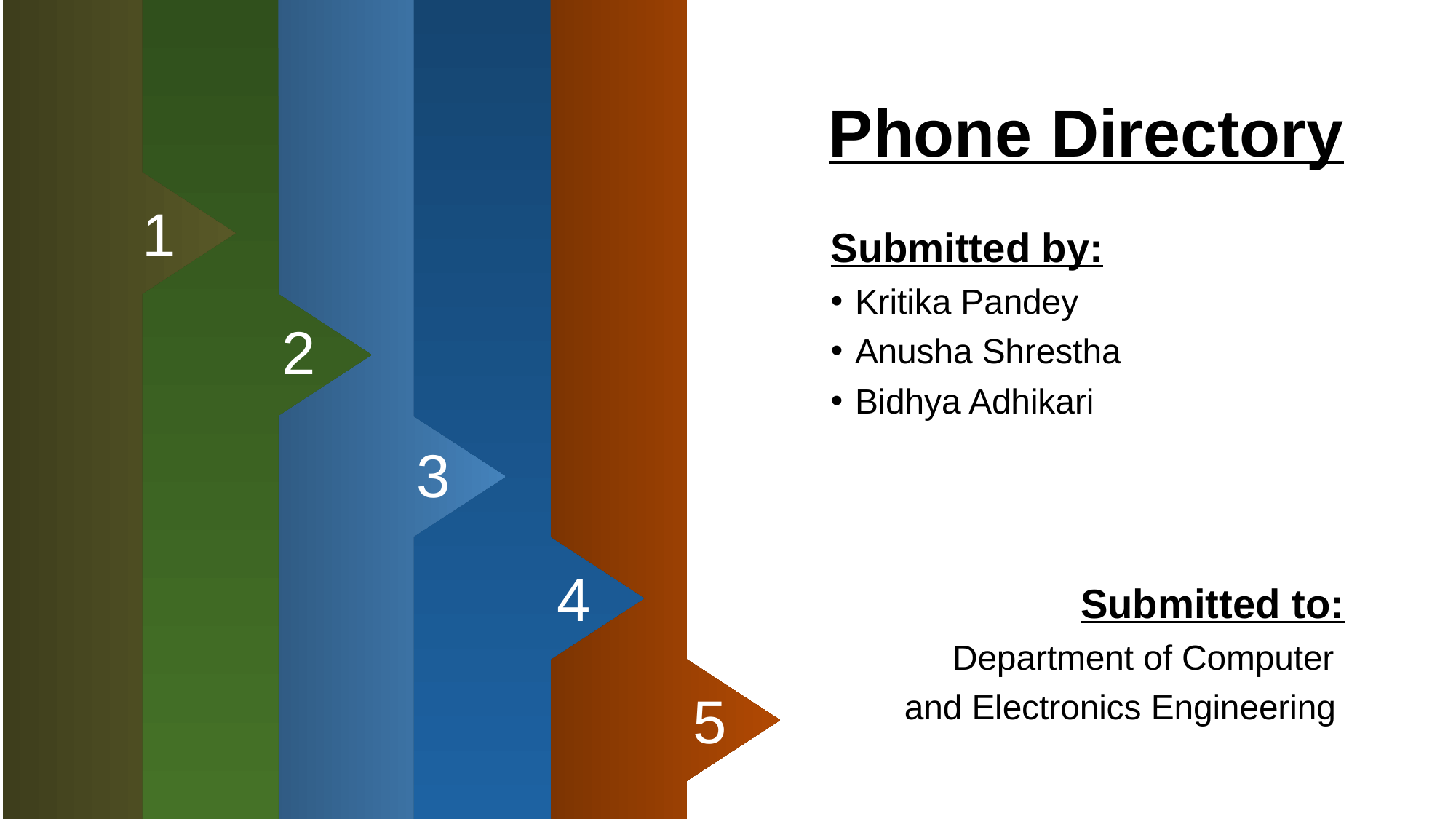

1

2

4

5

3
# Phone Directory
Submitted by:
Kritika Pandey
Anusha Shrestha
Bidhya Adhikari

Submitted to:
Department of Computer
and Electronics Engineering